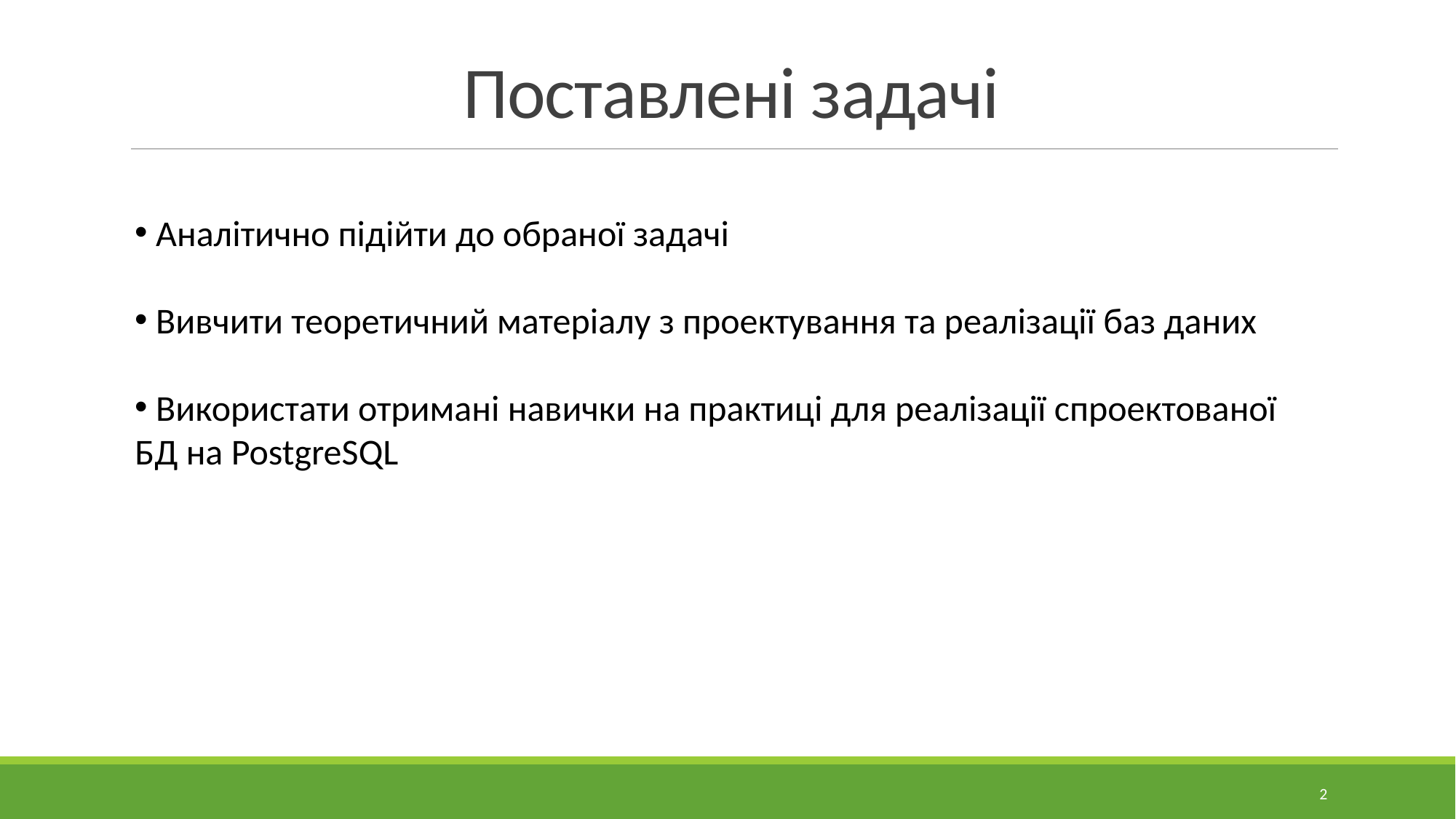

# Поставлені задачі
 Аналітично підійти до обраної задачі

 Вивчити теоретичний матеріалу з проектування та реалізації баз даних

 Використати отримані навички на практиці для реалізації спроектованої БД на PostgreSQL
2